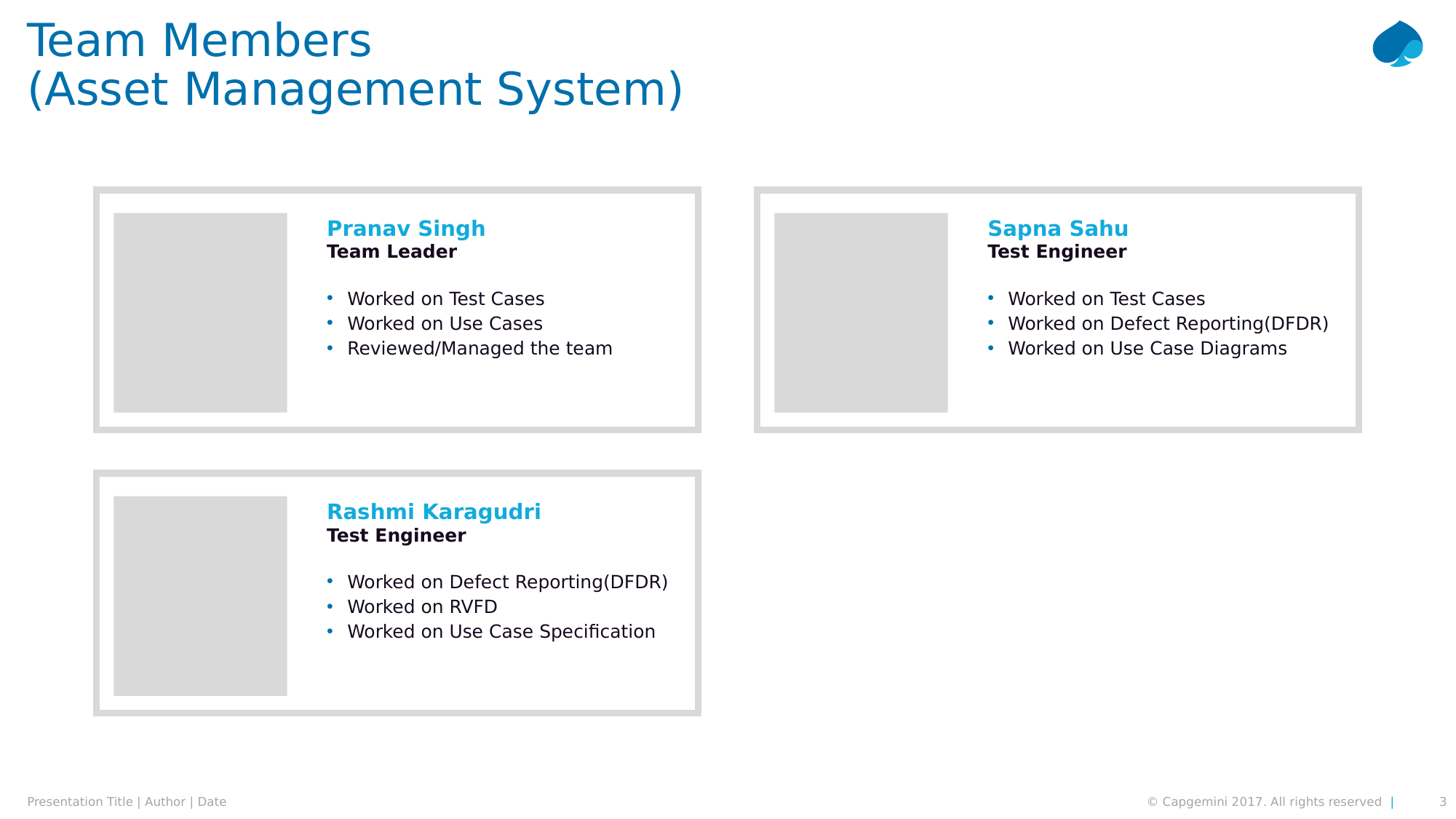

# Team Members (Asset Management System)

Pranav Singh
Team Leader
Worked on Test Cases
Worked on Use Cases
Reviewed/Managed the team

Sapna Sahu
Test Engineer
Worked on Test Cases
Worked on Defect Reporting(DFDR)
Worked on Use Case Diagrams

Rashmi Karagudri
Test Engineer
Worked on Defect Reporting(DFDR)
Worked on RVFD
Worked on Use Case Specification